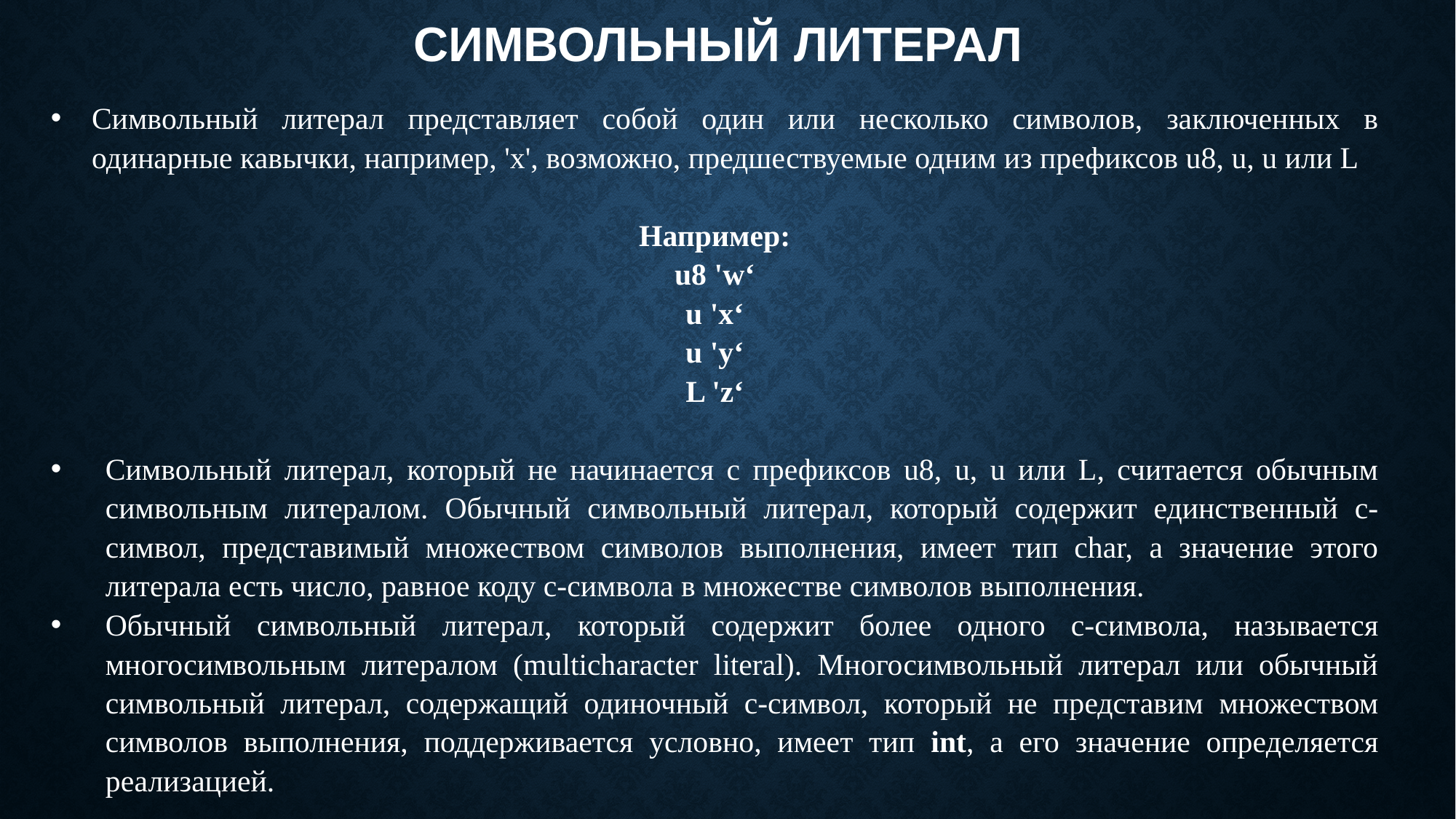

# Символьный литерал
Символьный литерал представляет собой один или несколько символов, заключенных в одинарные кавычки, например, 'х', возможно, предшествуемые одним из префиксов u8, u, u или L

Например:
u8 'w‘
u 'х‘
u 'у‘
L 'z‘

Символьный литерал, который не начинается с префиксов u8, u, u или L, считается обычным символьным литералом. Обычный символьный литерал, который содержит единственный с-символ, представимый множеством символов выполнения, имеет тип char, а значение этого литерала есть число, равное коду с-символа в множестве символов выполнения.
Обычный символьный литерал, который содержит более одного с-символа, называется многосимвольным литералом (multicharacter literal). Многосимвольный литерал или обычный символьный литерал, содержащий одиночный с-символ, который не представим множеством символов выполнения, поддерживается условно, имеет тип int, а его значение определяется реализацией.